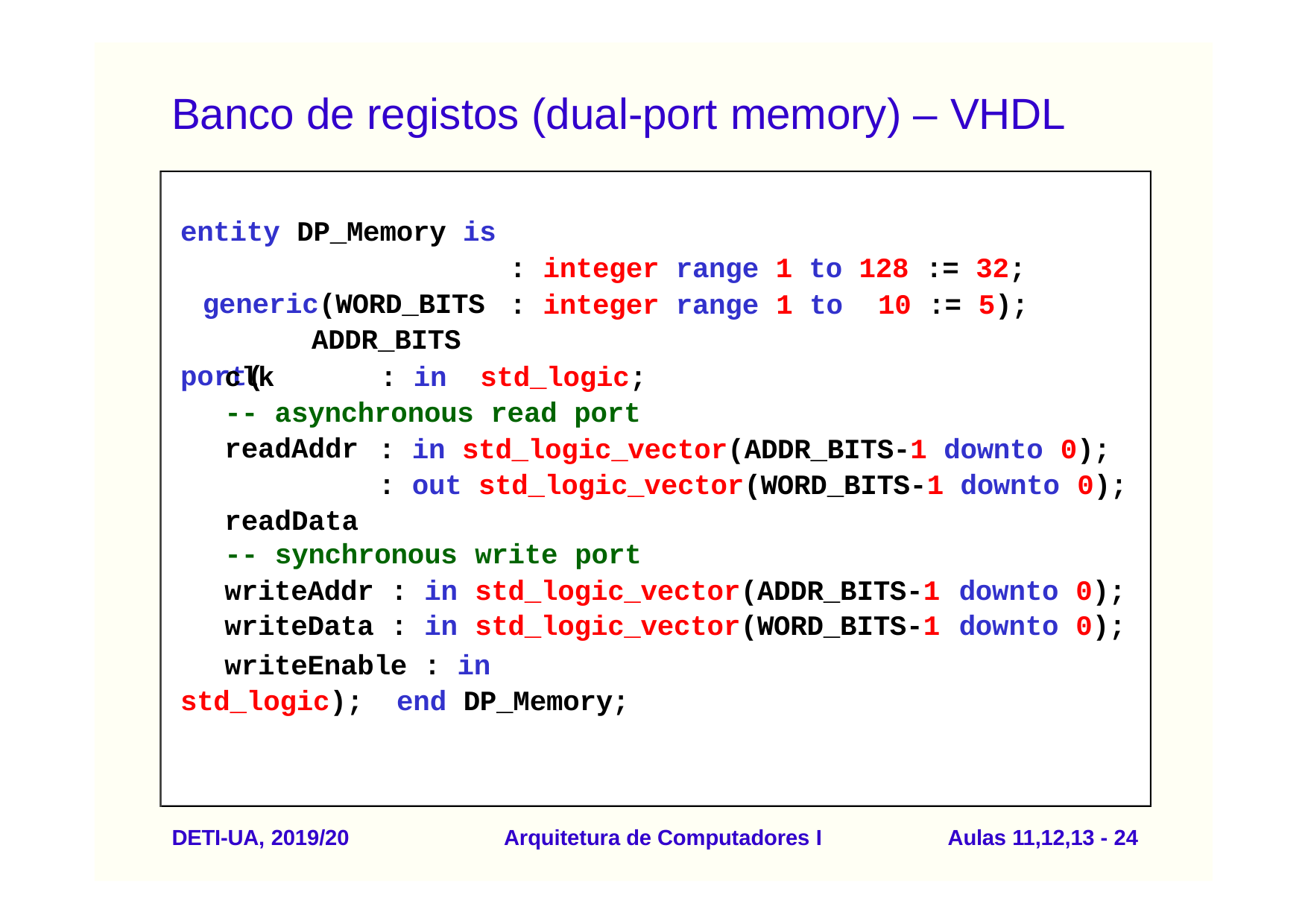

# Banco de registos (dual-port memory) – VHDL

entity DP_Memory is  generic(WORD_BITS
ADDR_BITS
port(
: integer range 1 to 128 := 32;
: integer range 1 to	10 := 5);
clk	: in	std_logic;
-- asynchronous read port
readAddr  readData
: in std_logic_vector(ADDR_BITS-1 downto 0);
: out std_logic_vector(WORD_BITS-1 downto 0);
| -- synchronous | write port |  |  |
| --- | --- | --- | --- |
| writeAddr : in | std\_logic\_vector(ADDR\_BITS-1 | downto | 0); |
| writeData : in | std\_logic\_vector(WORD\_BITS-1 | downto | 0); |
writeEnable : in std_logic);  end DP_Memory;
DETI-UA, 2019/20
Arquitetura de Computadores I
Aulas 11,12,13 - 24